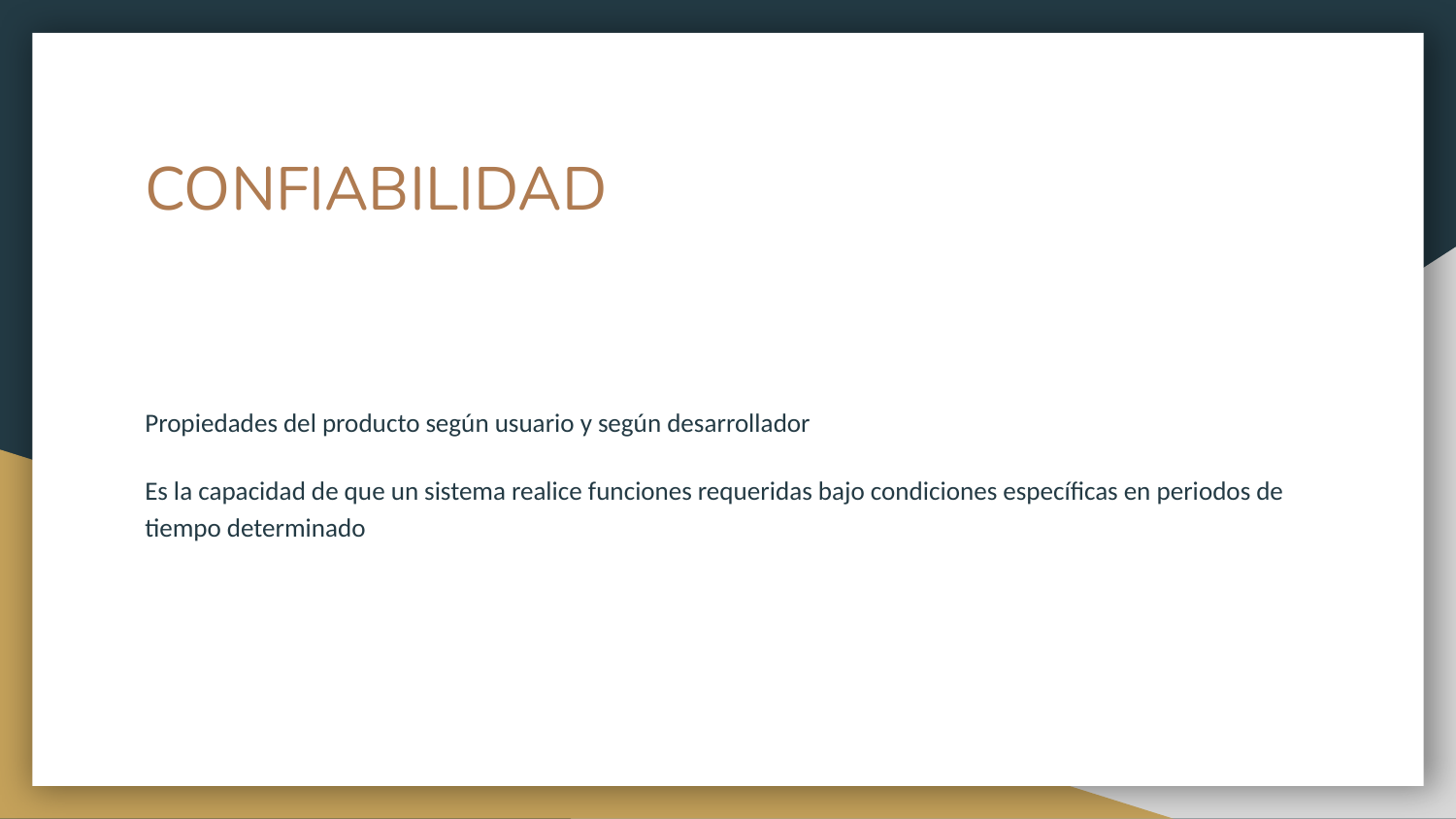

# CONFIABILIDAD

Propiedades del producto según usuario y según desarrollador
Es la capacidad de que un sistema realice funciones requeridas bajo condiciones específicas en periodos de tiempo determinado